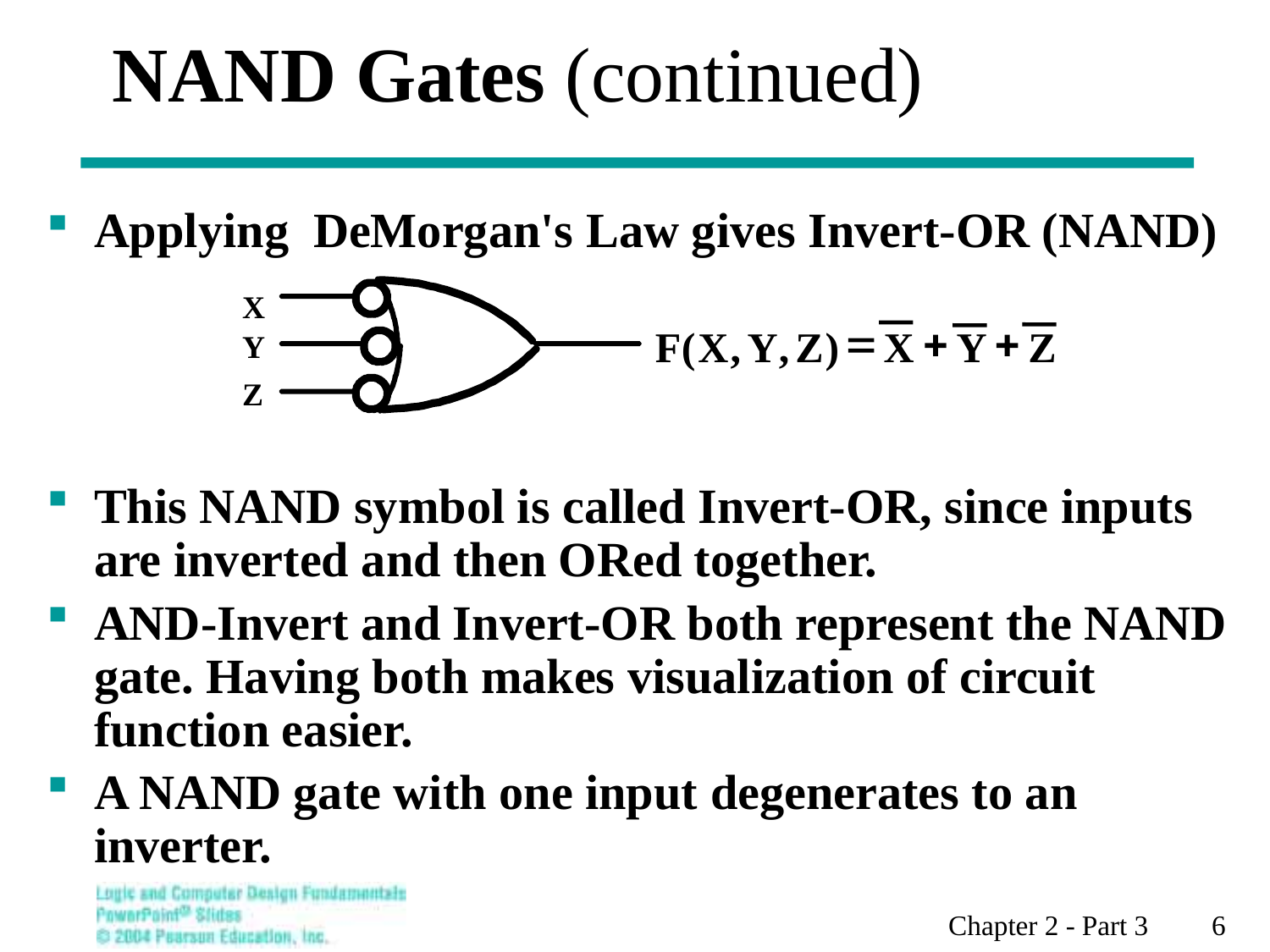

# NAND Gates (continued)
Applying  DeMorgan's Law gives Invert-OR (NAND)

This NAND symbol is called Invert-OR, since inputs are inverted and then ORed together.
AND-Invert and Invert-OR both represent the NAND gate. Having both makes visualization of circuit function easier.
A NAND gate with one input degenerates to an inverter.

X

Y

Z

=
+
+
F
(
X
,
Y
,
Z
)
X
Y
Z

Chapter 2 - Part 3         6